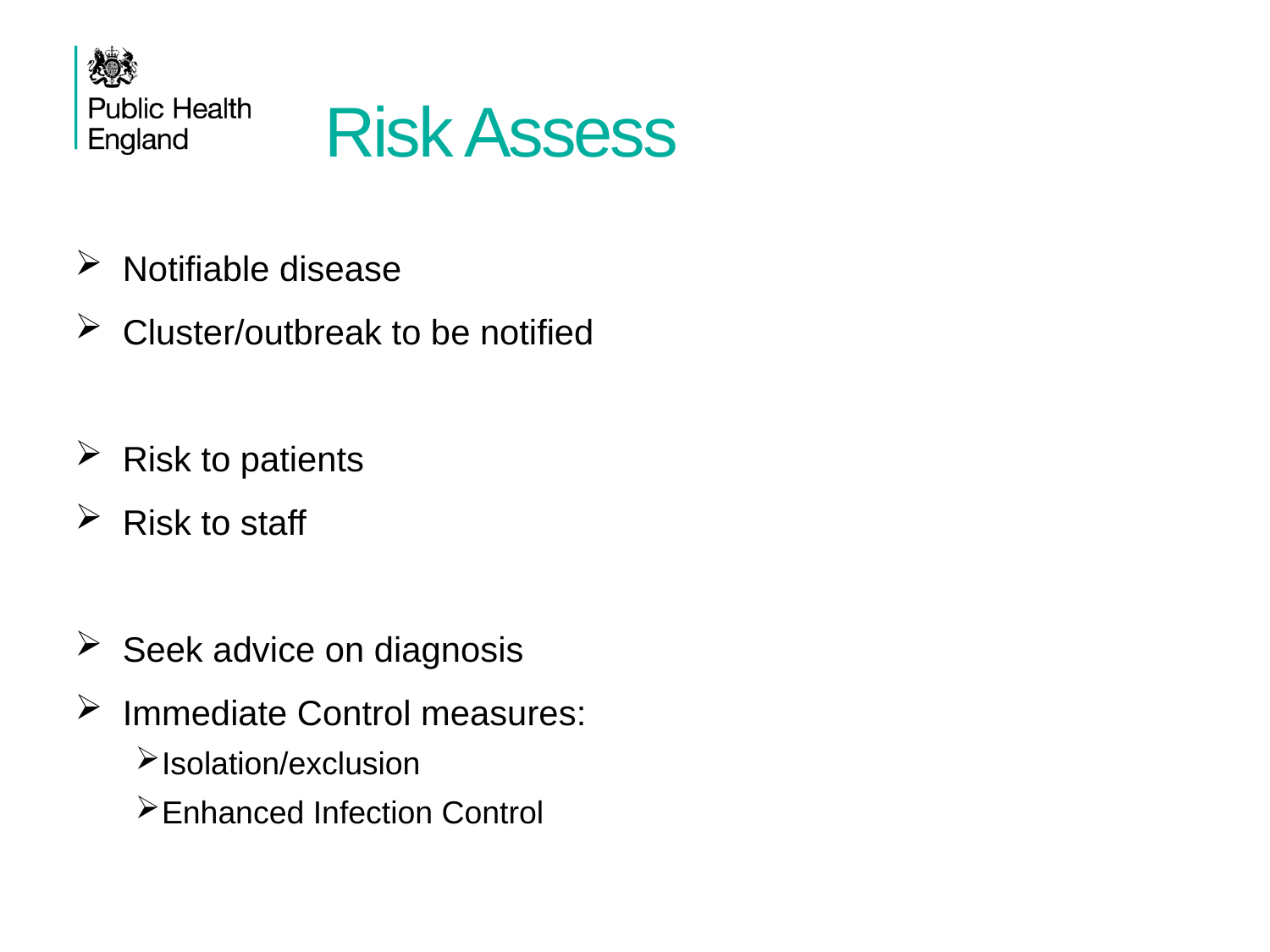

# Risk Assess
Notifiable disease
Cluster/outbreak to be notified

Risk to patients
Risk to staff

Seek advice on diagnosis
Immediate Control measures:
Isolation/exclusion
Enhanced Infection Control